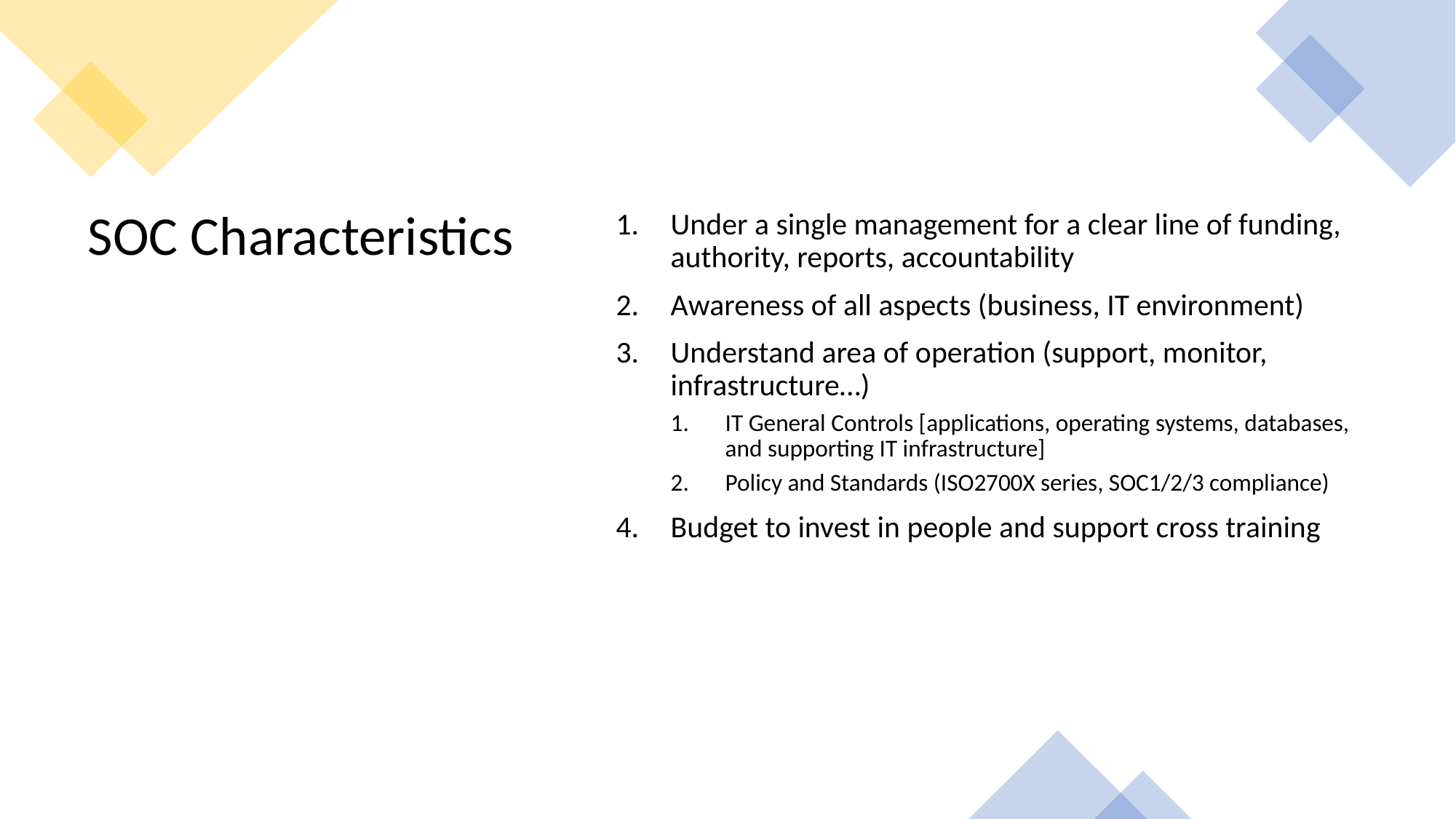

Under a single management for a clear line of funding, authority, reports, accountability
Awareness of all aspects (business, IT environment)
Understand area of operation (support, monitor, infrastructure…)
IT General Controls [applications, operating systems, databases, and supporting IT infrastructure]
Policy and Standards (ISO2700X series, SOC1/2/3 compliance)
Budget to invest in people and support cross training
# SOC Characteristics